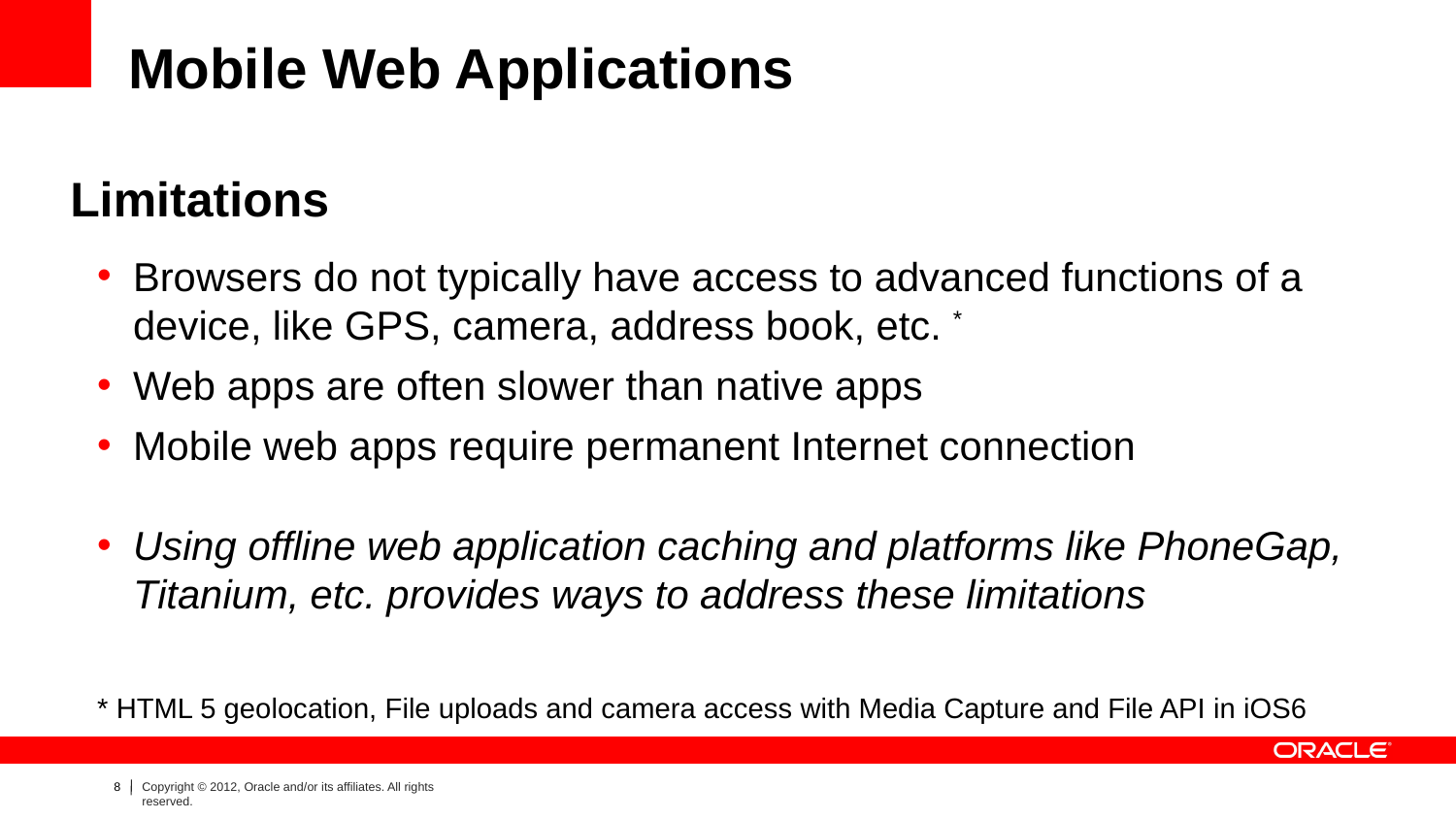

# Mobile Web Applications
Limitations
Browsers do not typically have access to advanced functions of a device, like GPS, camera, address book, etc. *
Web apps are often slower than native apps
Mobile web apps require permanent Internet connection

Using offline web application caching and platforms like PhoneGap, Titanium, etc. provides ways to address these limitations

* HTML 5 geolocation, File uploads and camera access with Media Capture and File API in iOS6